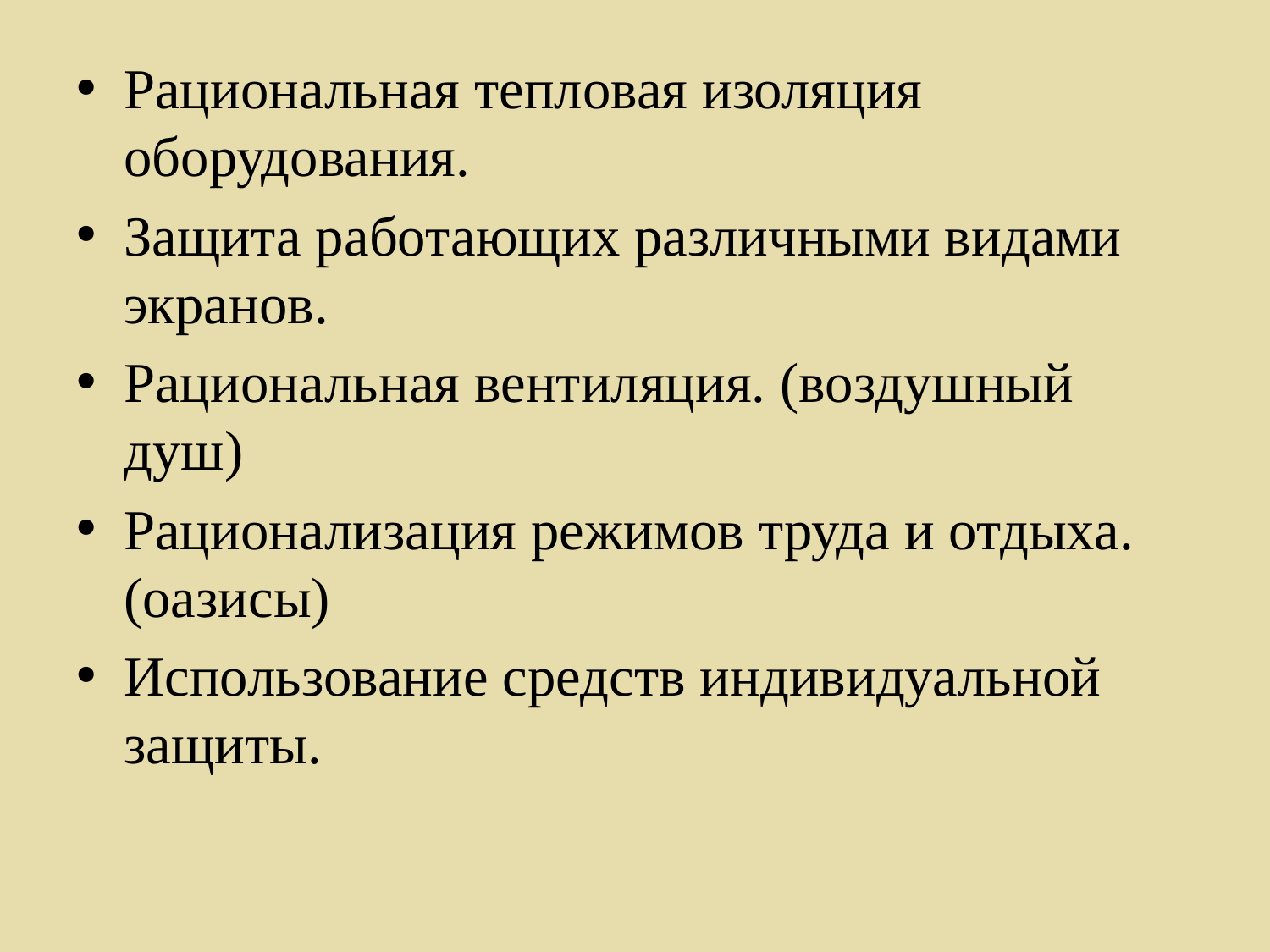

Рациональная тепловая изоляция оборудования.
Защита работающих различными видами экранов.
Рациональная вентиляция. (воздушный душ)
Рационализация режимов труда и отдыха. (оазисы)
Использование средств индивидуальной защиты.